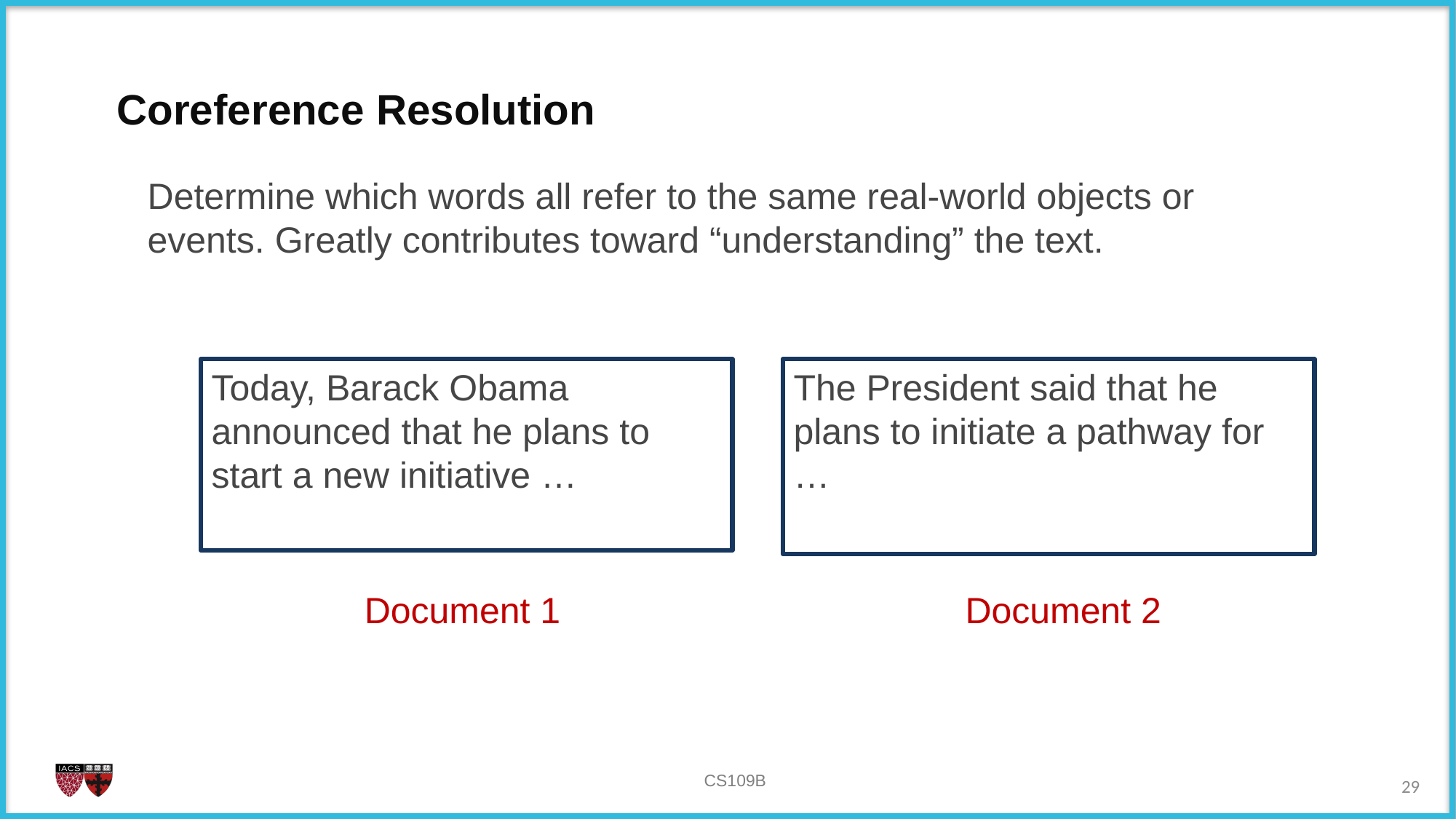

Coreference Resolution
Determine which words all refer to the same real-world objects or events. Greatly contributes toward “understanding” the text.
Today, Barack Obama announced that he plans to start a new initiative …
The President said that he plans to initiate a pathway for …
Document 2
Document 1
29